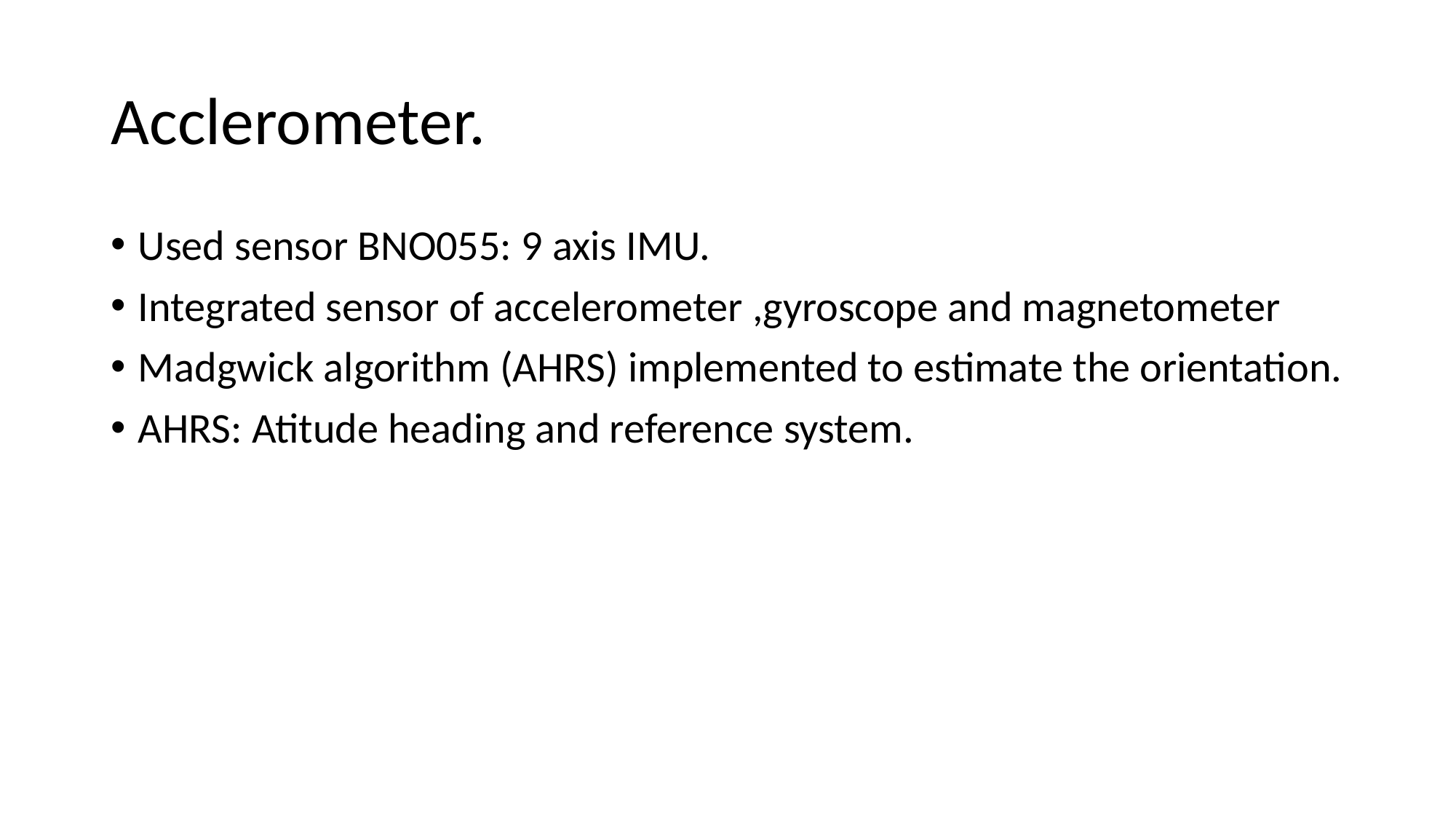

# Acclerometer.
Used sensor BNO055: 9 axis IMU.
Integrated sensor of accelerometer ,gyroscope and magnetometer
Madgwick algorithm (AHRS) implemented to estimate the orientation.
AHRS: Atitude heading and reference system.